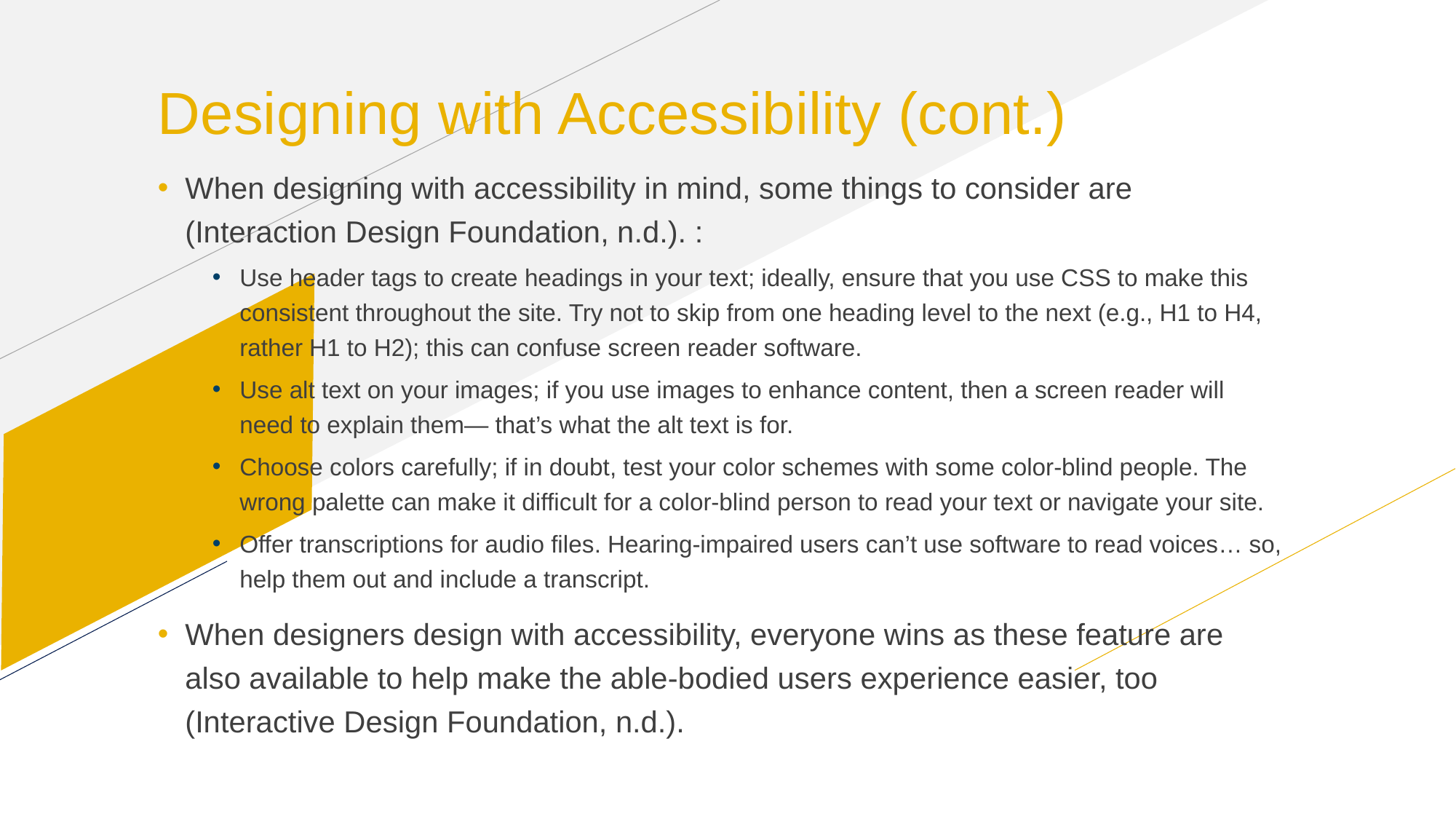

Designing with Accessibility (cont.)
When designing with accessibility in mind, some things to consider are (Interaction Design Foundation, n.d.). :
Use header tags to create headings in your text; ideally, ensure that you use CSS to make this consistent throughout the site. Try not to skip from one heading level to the next (e.g., H1 to H4, rather H1 to H2); this can confuse screen reader software.
Use alt text on your images; if you use images to enhance content, then a screen reader will need to explain them— that’s what the alt text is for.
Choose colors carefully; if in doubt, test your color schemes with some color-blind people. The wrong palette can make it difficult for a color-blind person to read your text or navigate your site.
Offer transcriptions for audio files. Hearing-impaired users can’t use software to read voices… so, help them out and include a transcript.
When designers design with accessibility, everyone wins as these feature are also available to help make the able-bodied users experience easier, too (Interactive Design Foundation, n.d.).